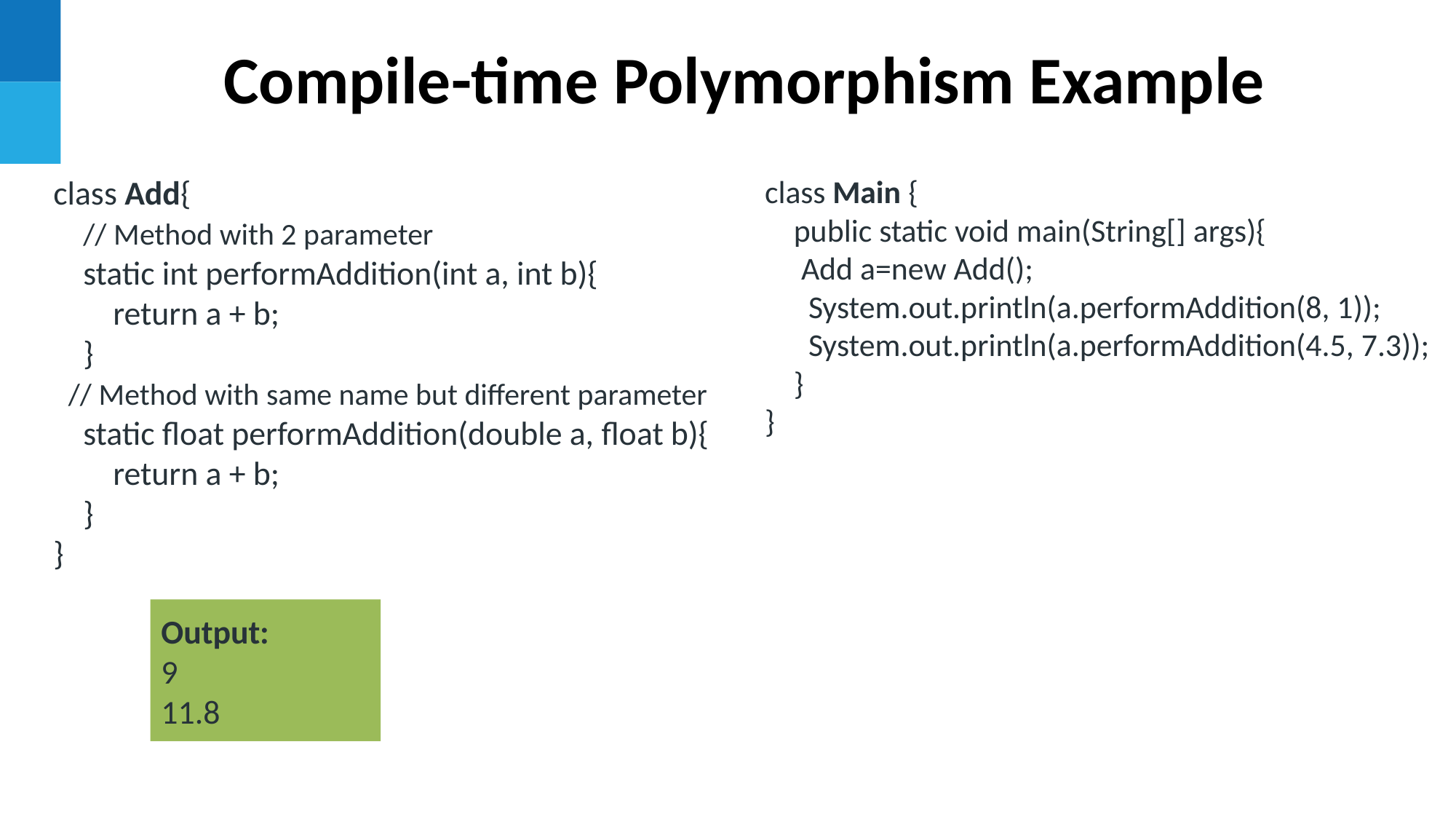

Compile-time Polymorphism Example
class Main {
    public static void main(String[] args){
     Add a=new Add();
      System.out.println(a.performAddition(8, 1));
      System.out.println(a.performAddition(4.5, 7.3));
    }
}
class Add{
    // Method with 2 parameter
    static int performAddition(int a, int b){
        return a + b;
    }
  // Method with same name but different parameter
    static float performAddition(double a, float b){
        return a + b;
    }
}
Output:
9
11.8